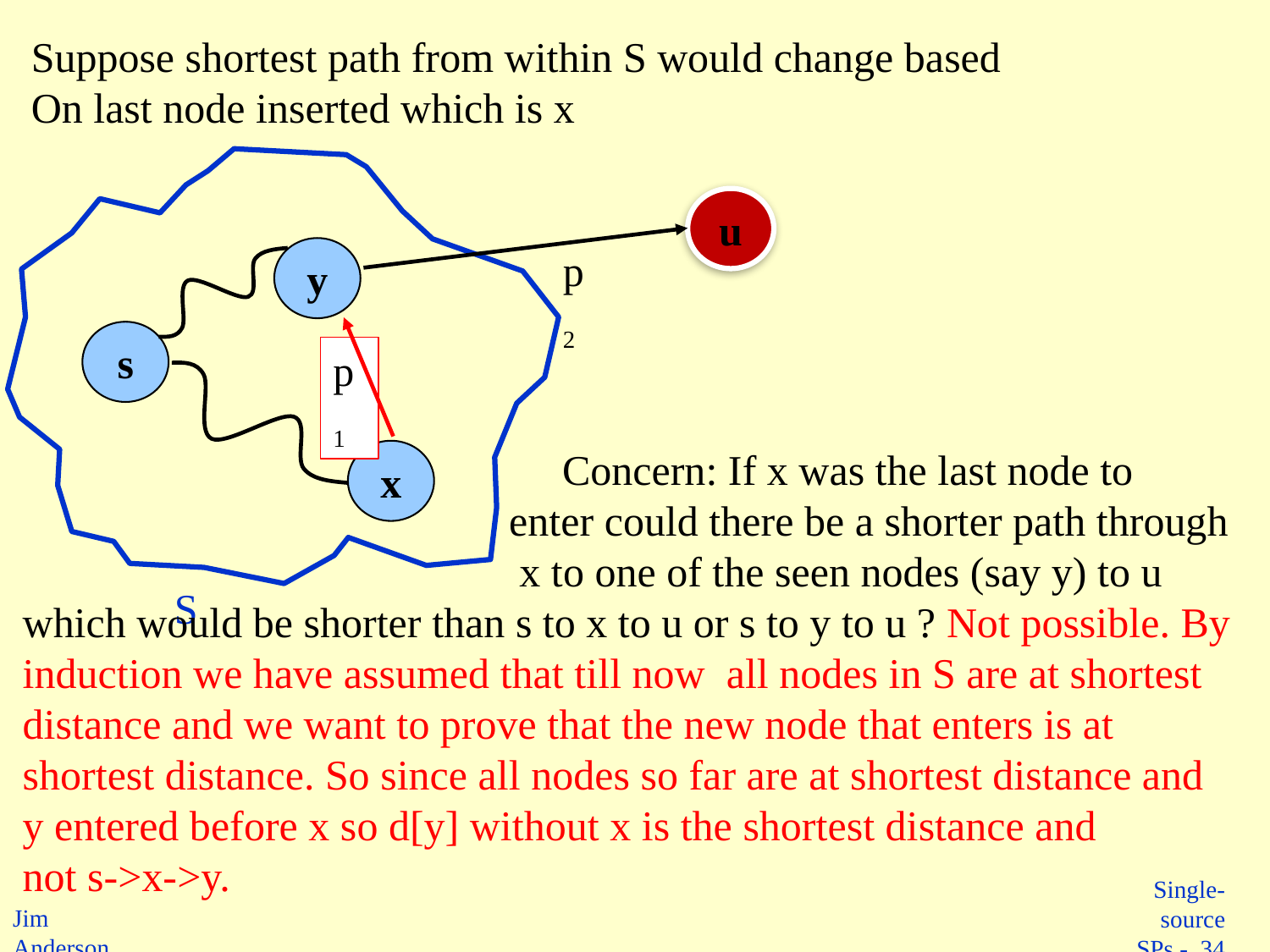

Suppose shortest path from within S would change based
On last node inserted which is x

u
y
p2

s
p1

                                                   Concern: If x was the last node to
                                              enter could there be a shorter path through
                                               x to one of the seen nodes (say y) to u
which would be shorter than s to x to u or s to y to u ? Not possible. By
induction we have assumed that till now  all nodes in S are at shortest
distance and we want to prove that the new node that enters is at
shortest distance. So since all nodes so far are at shortest distance and
y entered before x so d[y] without x is the shortest distance and
not s->x->y.
x
S
 Single-source SPs -  34